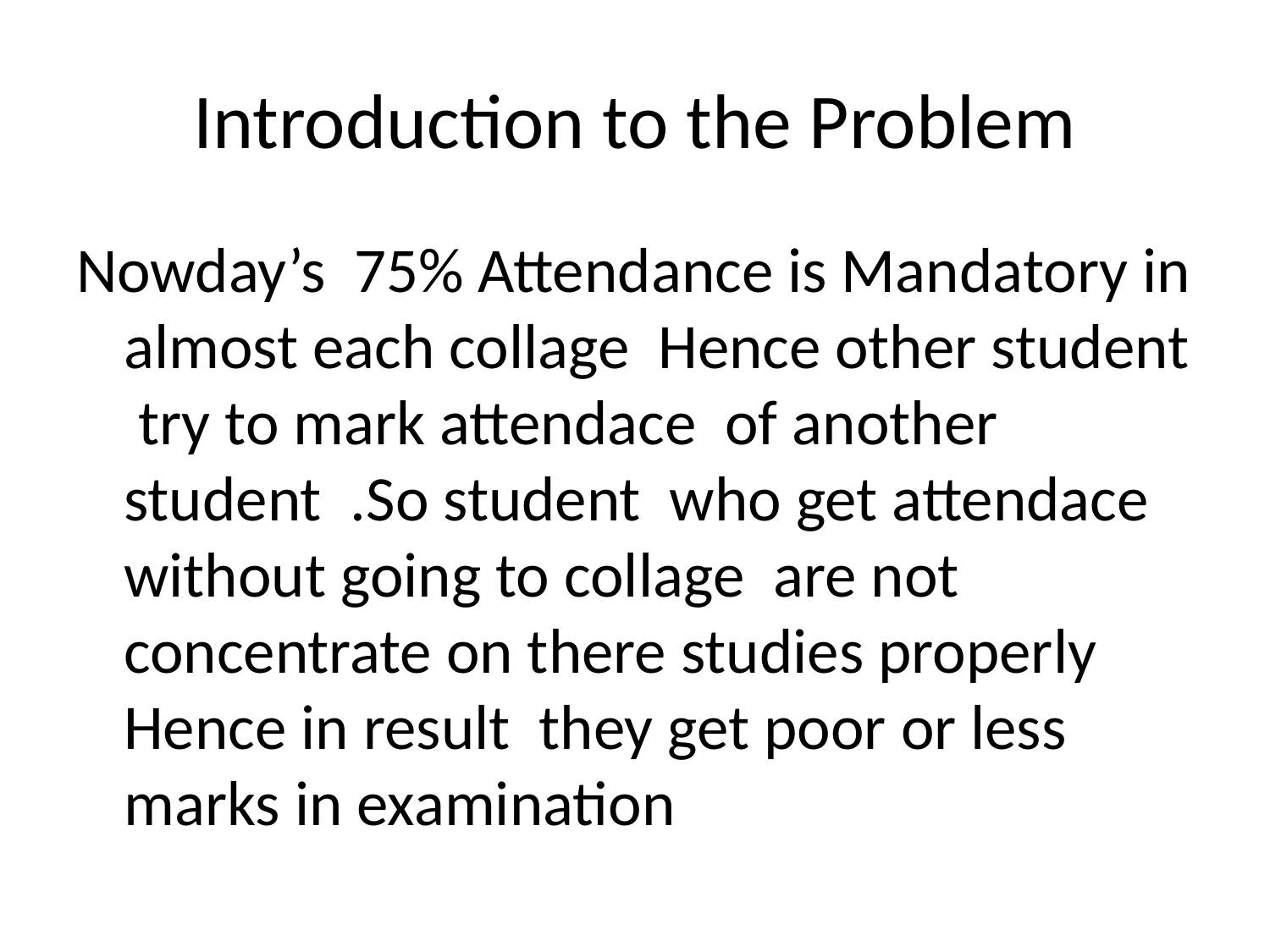

# Introduction to the Problem
Nowday’s  75% Attendance is Mandatory in almost each collage  Hence other student  try to mark attendace  of another student  .So student  who get attendace without going to collage  are not concentrate on there studies properly  Hence in result  they get poor or less marks in examination